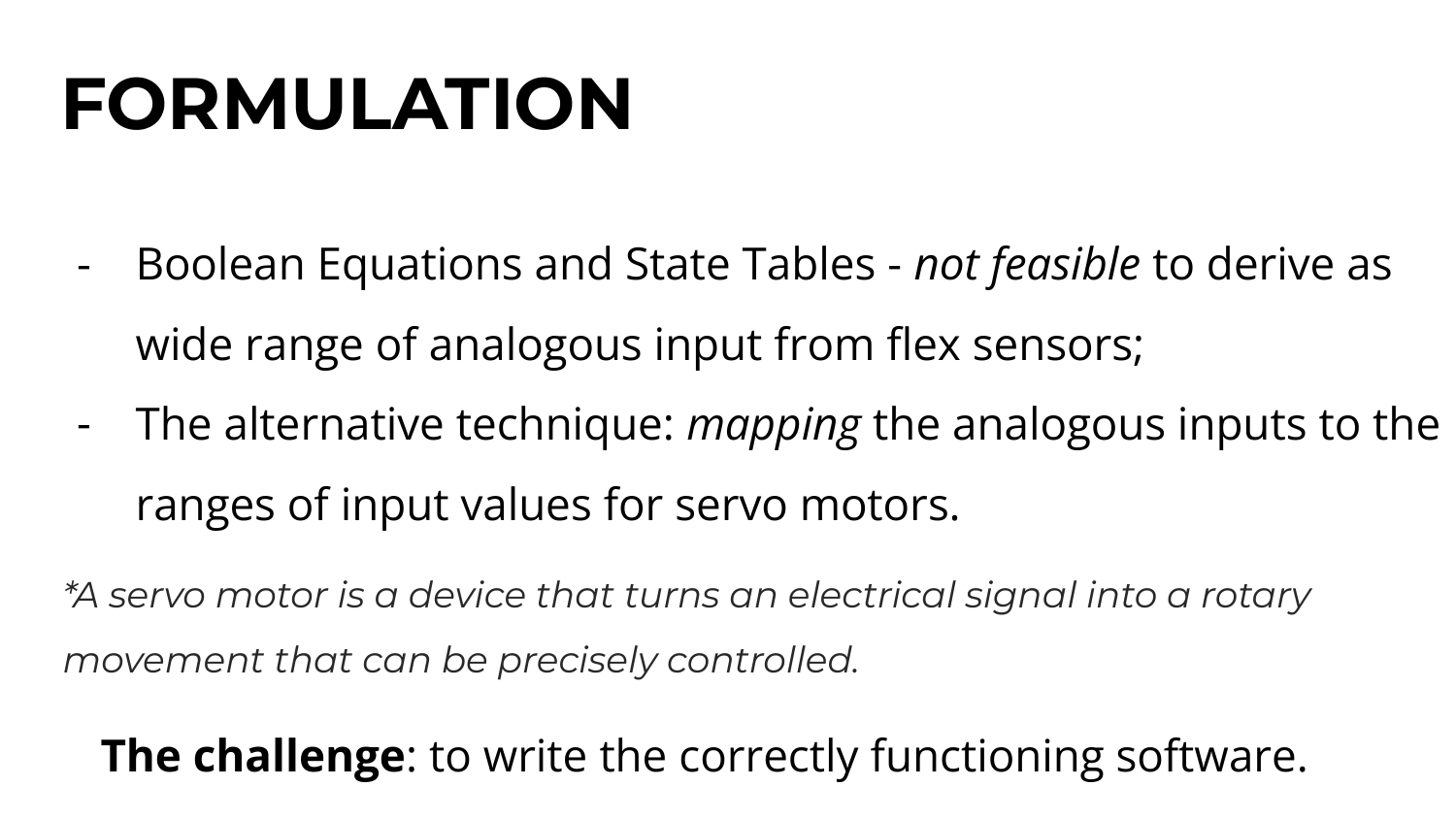

# FORMULATION
Boolean Equations and State Tables - not feasible to derive as wide range of analogous input from flex sensors;
The alternative technique: mapping the analogous inputs to the ranges of input values for servo motors.
*A servo motor is a device that turns an electrical signal into a rotary movement that can be precisely controlled.
The challenge: to write the correctly functioning software.